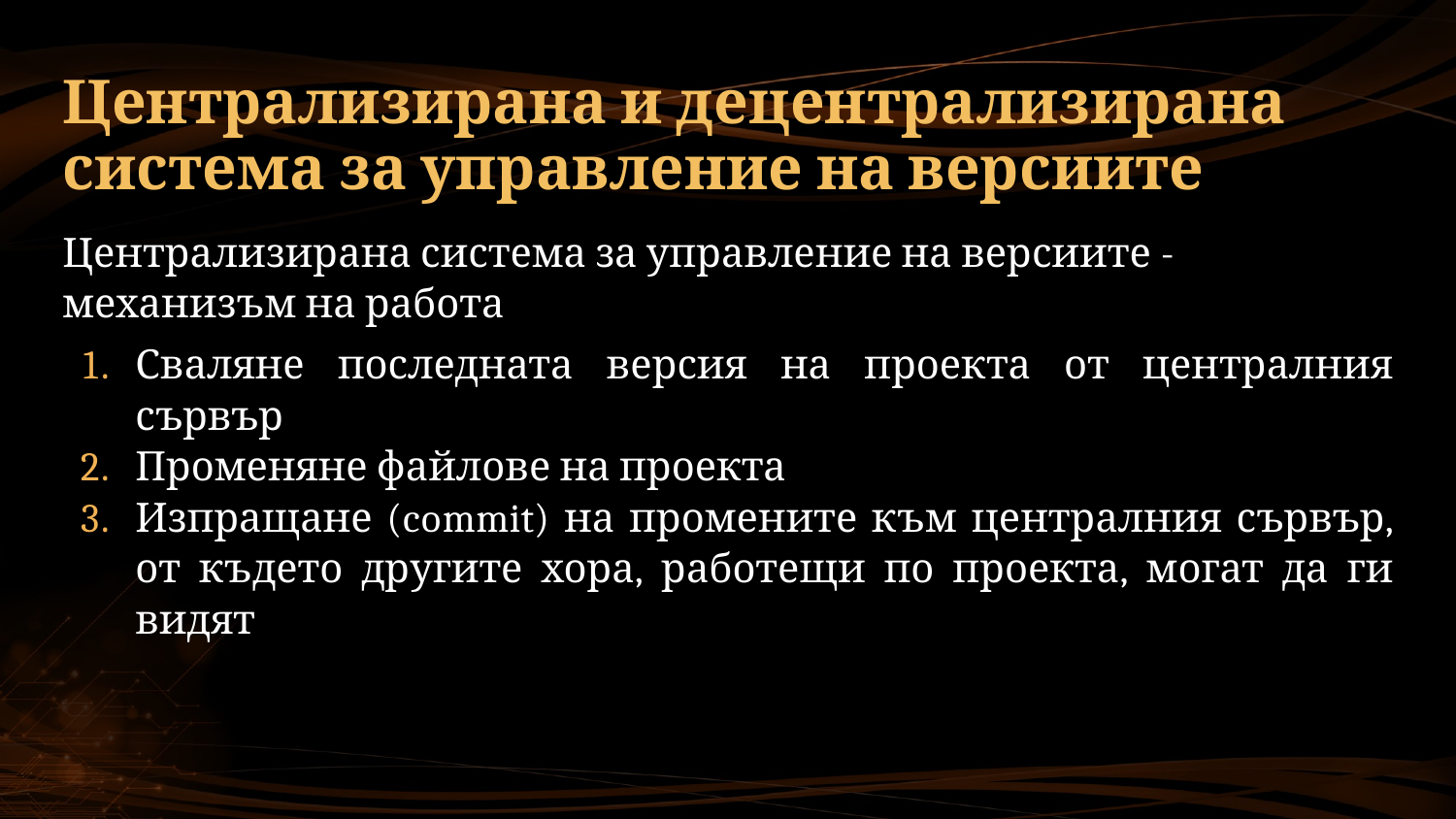

# Централизирана и децентрализирана система за управление на версиите
Централизирана система за управление на версиите - механизъм на работа
Сваляне последната версия на проекта от централния сървър
Променяне файлове на проекта
Изпращане (commit) на промените към централния сървър, от където другите хора, работещи по проекта, могат да ги видят